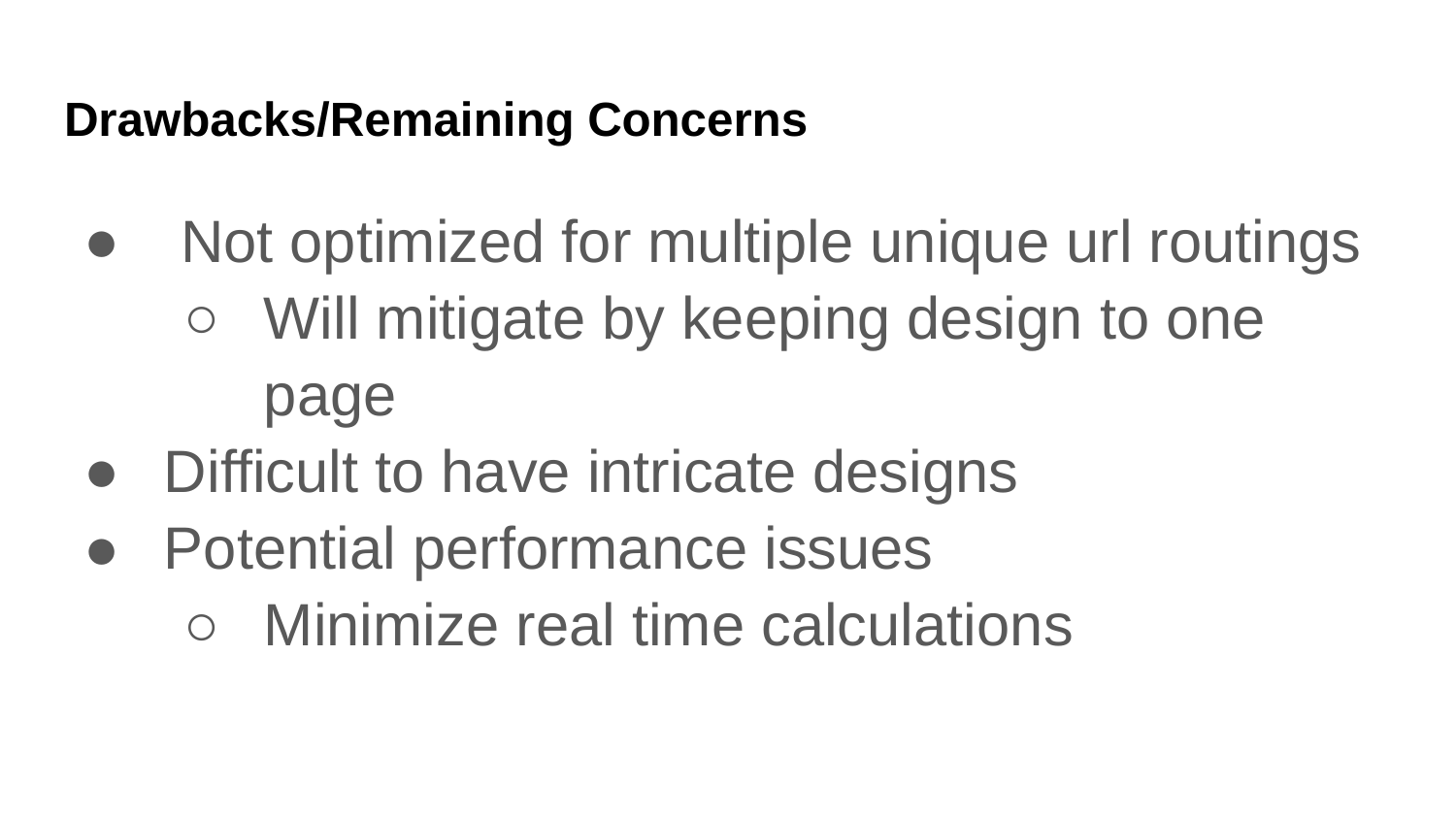

# Drawbacks/Remaining Concerns
 Not optimized for multiple unique url routings
Will mitigate by keeping design to one page
Difficult to have intricate designs
Potential performance issues
Minimize real time calculations